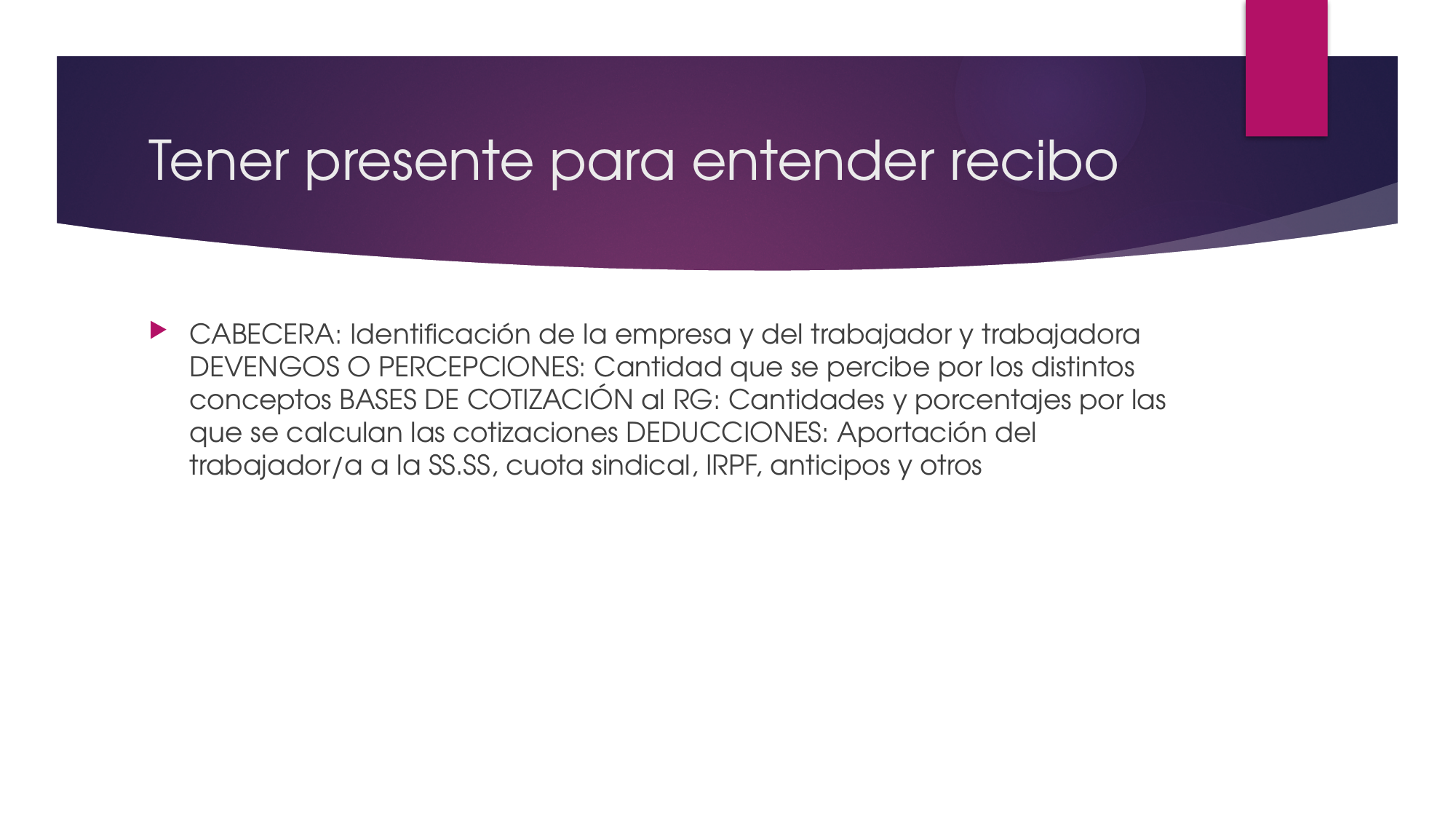

# Tener presente para entender recibo
CABECERA: Identificación de la empresa y del trabajador y trabajadora DEVENGOS O PERCEPCIONES: Cantidad que se percibe por los distintos conceptos BASES DE COTIZACIÓN al RG: Cantidades y porcentajes por las que se calculan las cotizaciones DEDUCCIONES: Aportación del trabajador/a a la SS.SS, cuota sindical, IRPF, anticipos y otros